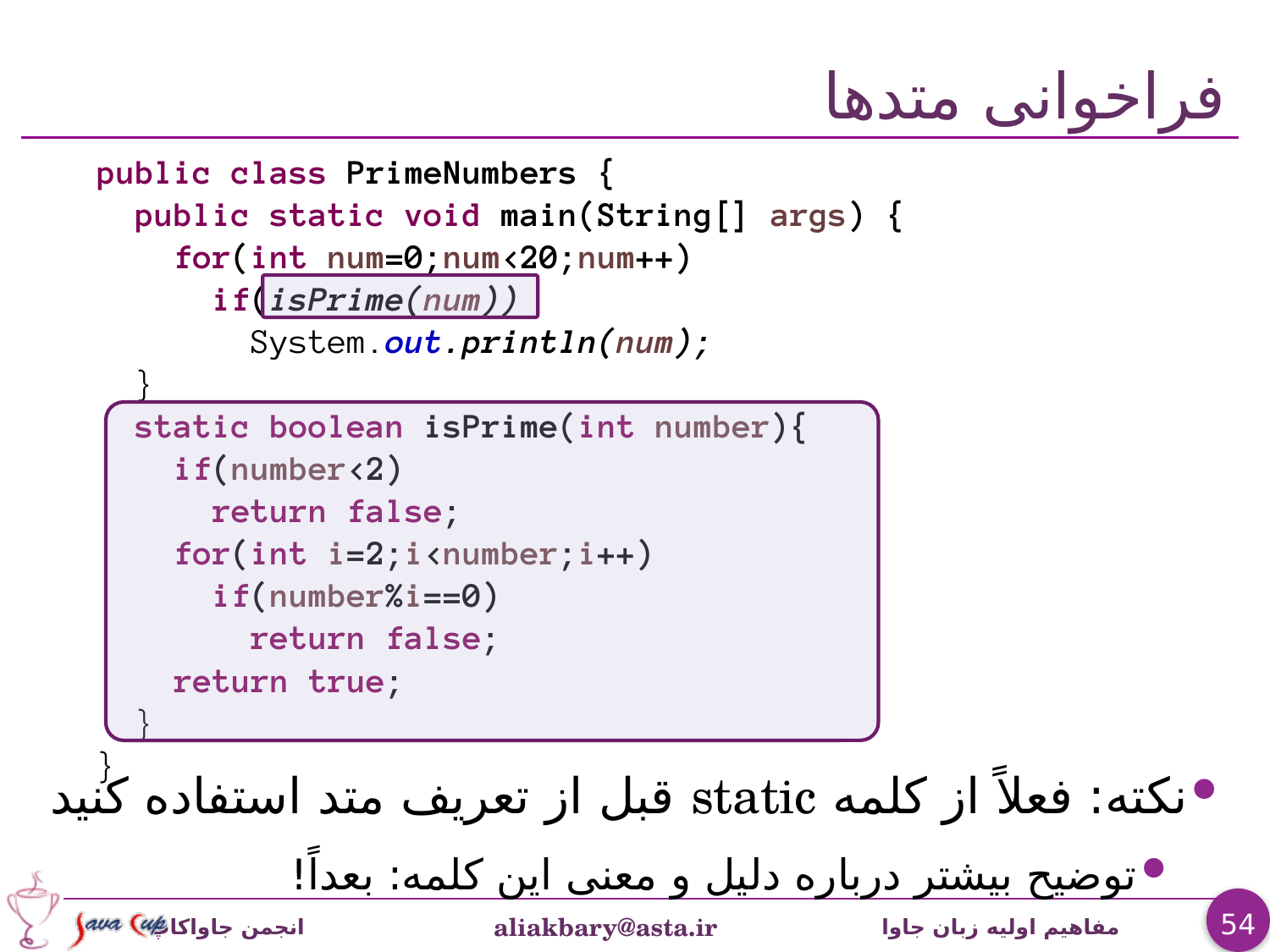

# فراخوانی متدها
public class PrimeNumbers {
  public static void main(String[] args) {
    for(int num=0;num<20;num++)
      if(isPrime(num))
        System.out.println(num);
  }
  static boolean isPrime(int number){
    if(number<2)
      return false;
    for(int i=2;i<number;i++)
      if(number%i==0)
        return false;
    return true;
  }
}

نکته: فعلاً از کلمه static قبل از تعريف متد استفاده کنید
توضيح بیشتر درباره دلیل و معنی این کلمه: بعداً!